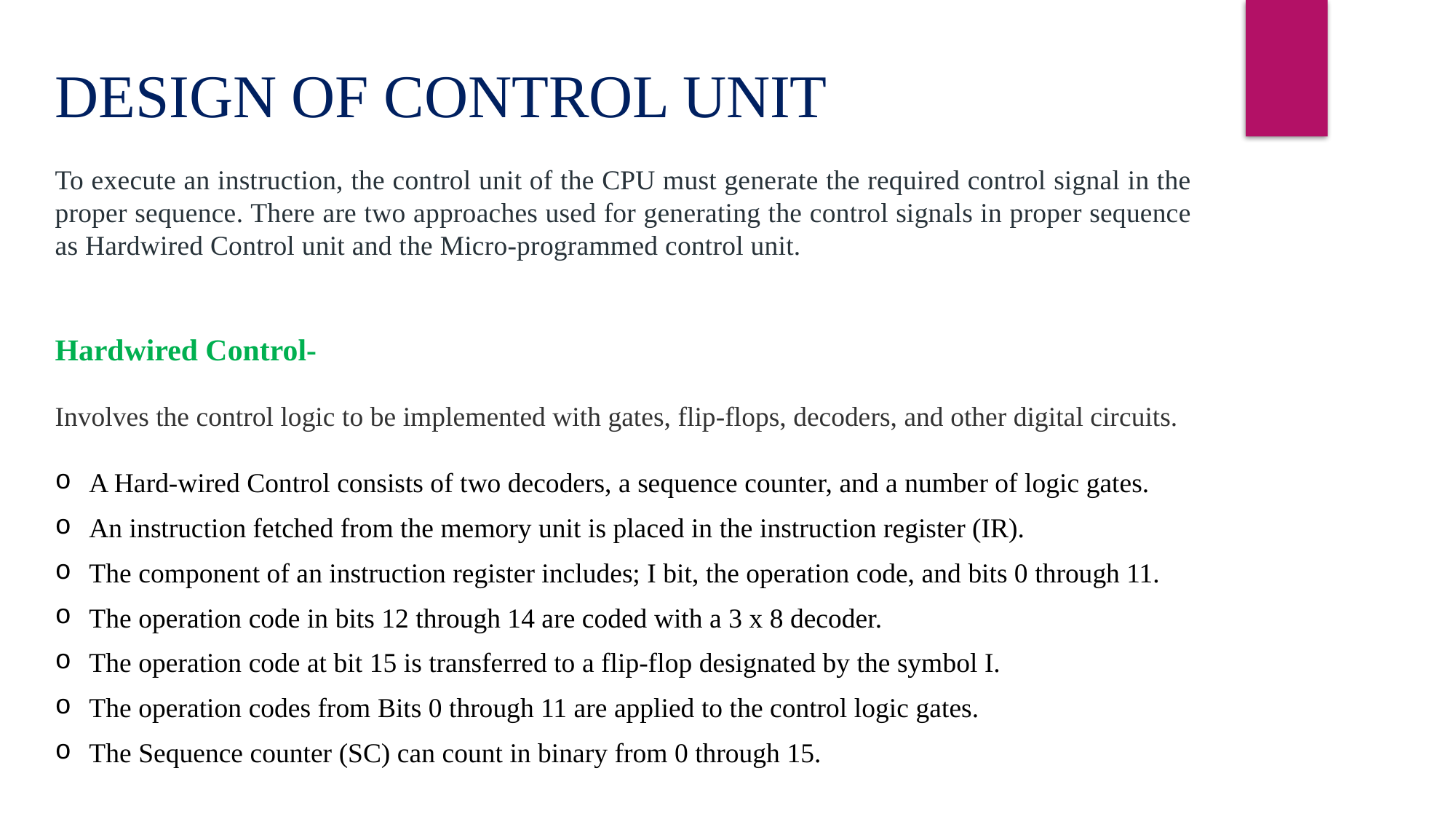

DESIGN OF CONTROL UNIT

To execute an instruction, the control unit of the CPU must generate the required control signal in the proper sequence. There are two approaches used for generating the control signals in proper sequence as Hardwired Control unit and the Micro-programmed control unit.

Hardwired Control-

Involves the control logic to be implemented with gates, flip-flops, decoders, and other digital circuits.

A Hard-wired Control consists of two decoders, a sequence counter, and a number of logic gates.
An instruction fetched from the memory unit is placed in the instruction register (IR).
The component of an instruction register includes; I bit, the operation code, and bits 0 through 11.
The operation code in bits 12 through 14 are coded with a 3 x 8 decoder.
The operation code at bit 15 is transferred to a flip-flop designated by the symbol I.
The operation codes from Bits 0 through 11 are applied to the control logic gates.
The Sequence counter (SC) can count in binary from 0 through 15.